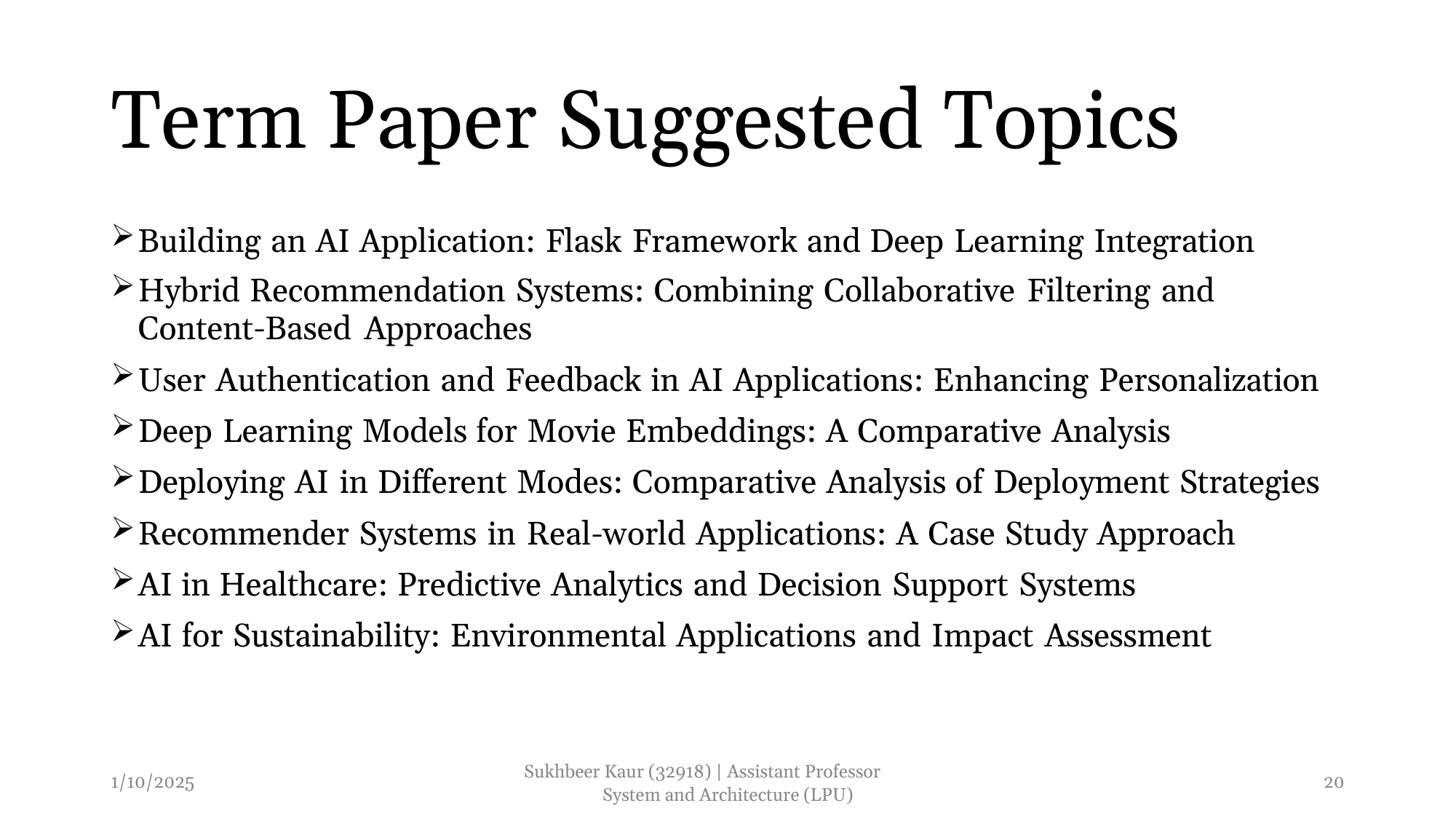

# Term Paper Suggested Topics
Building an AI Application: Flask Framework and Deep Learning Integration
Hybrid Recommendation Systems: Combining Collaborative Filtering and
Content-Based Approaches
User Authentication and Feedback in AI Applications: Enhancing Personalization
Deep Learning Models for Movie Embeddings: A Comparative Analysis
Deploying AI in Different Modes: Comparative Analysis of Deployment Strategies
Recommender Systems in Real-world Applications: A Case Study Approach
AI in Healthcare: Predictive Analytics and Decision Support Systems
AI for Sustainability: Environmental Applications and Impact Assessment
Sukhbeer Kaur (32918) | Assistant Professor System and Architecture (LPU)
1/10/2025
20